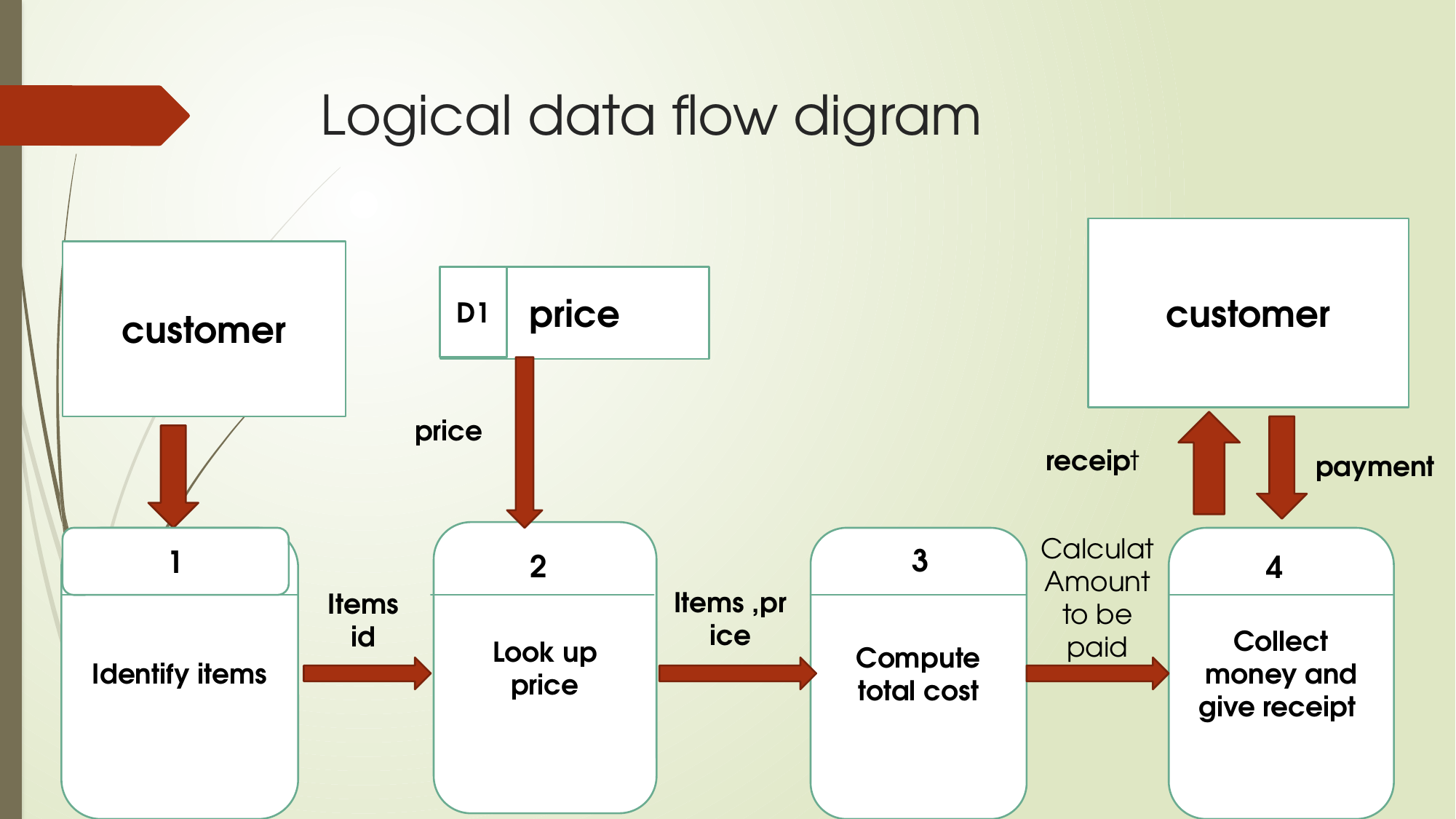

# Logical data flow digram

customer
customer
D1
price

price

receipt
payment
Look up
price
3
1
Calculat
Amount to be paid
Identify items
Collect money and give receipt
Compute total cost
2
4
Items id
Items ,price